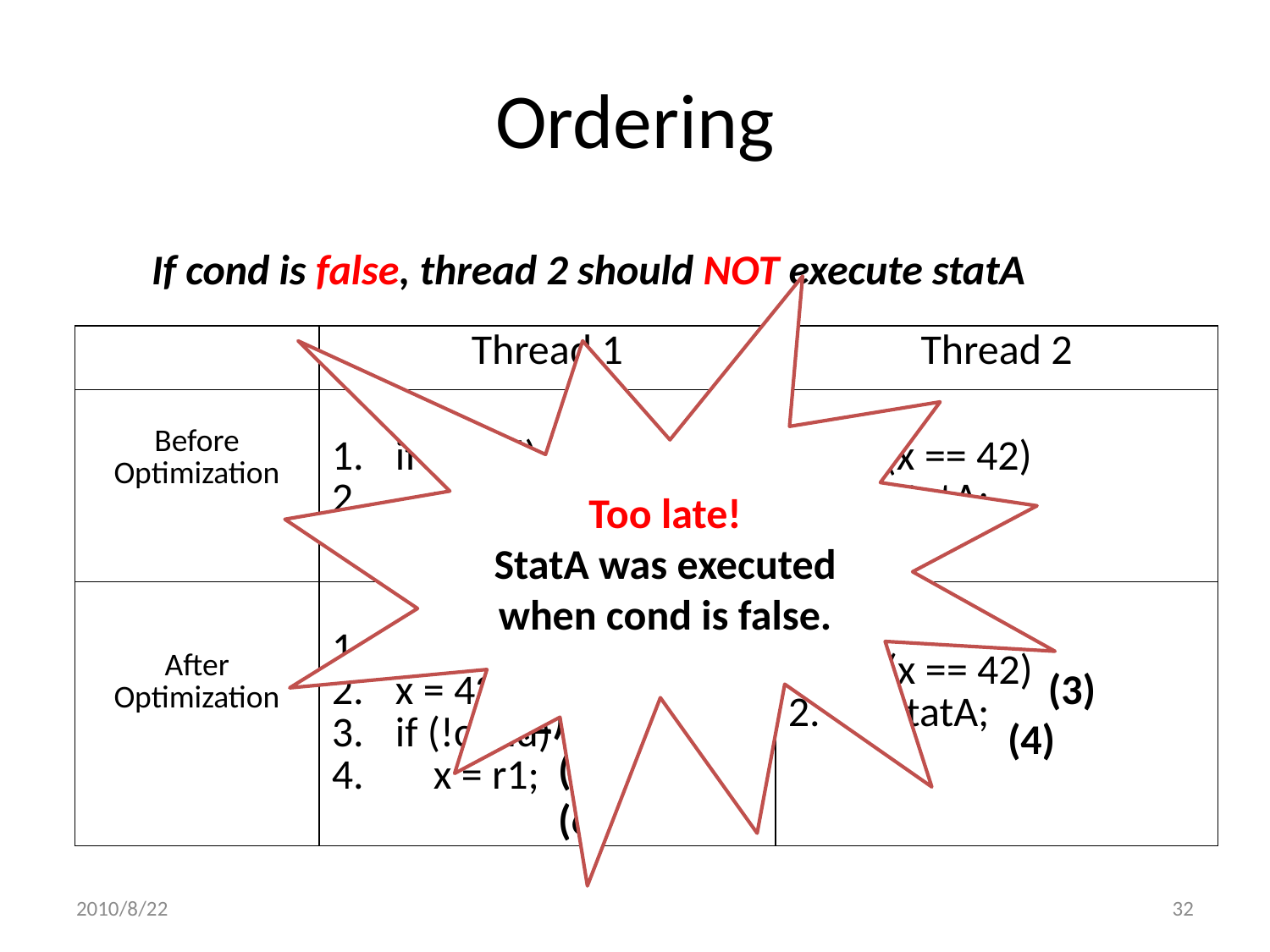

# Ordering
If cond is false, thread 2 should NOT execute statA
Too late!
StatA was executed when cond is false.
|  | Thread 1 | Thread 2 |
| --- | --- | --- |
| Before Optimization | if (cond) x = 42; | if (x == 42) statA; |
| After Optimization | r1 = x; x = 42; if (!cond) x = r1; | If (x == 42) statA; |
(1)
(3)
(2)
(4)
(5)
(6)
2010/8/22
32